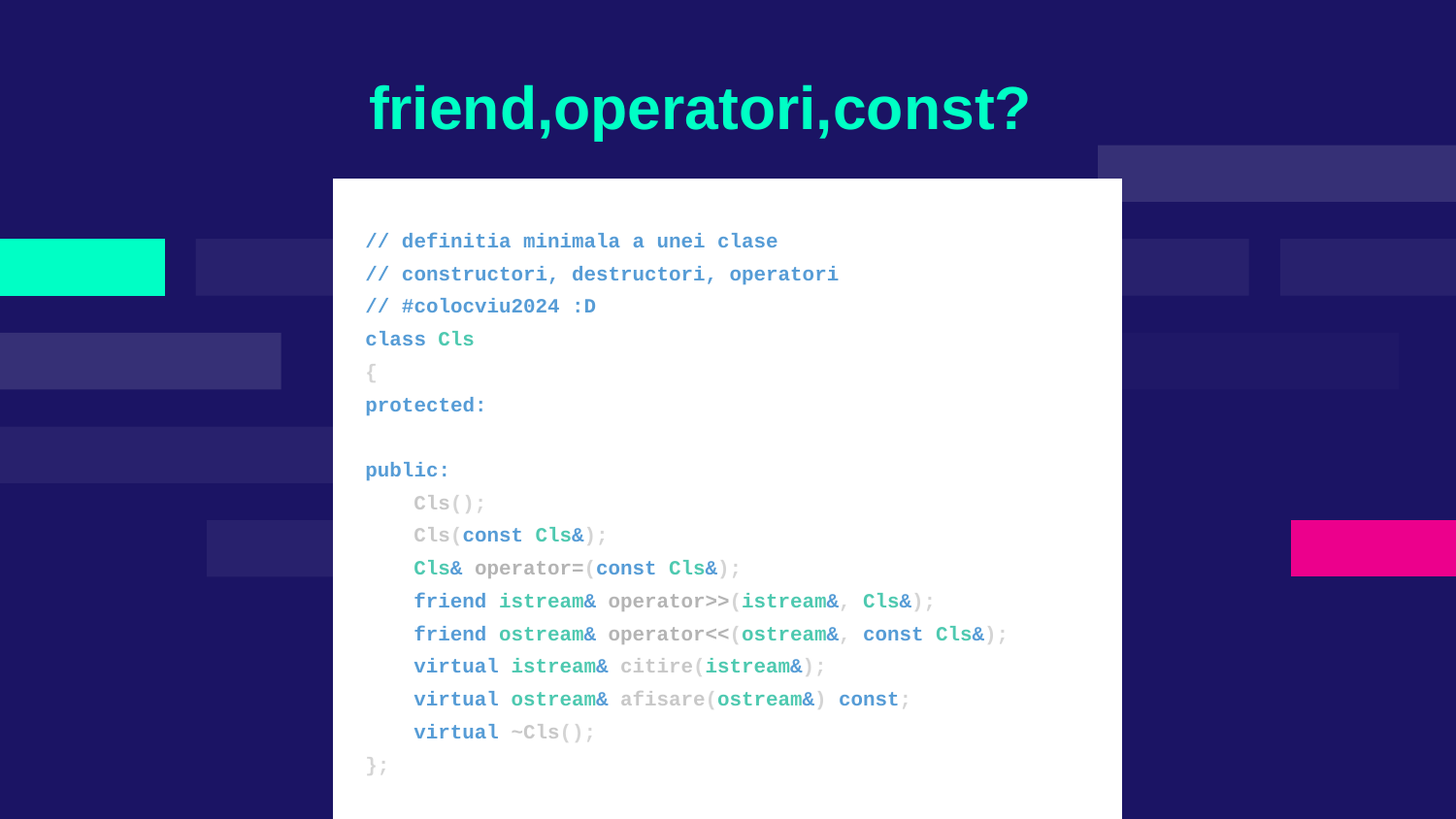

# friend,operatori,const?
// definitia minimala a unei clase
// constructori, destructori, operatori
// #colocviu2024 :D
class Cls
{
protected:

public:
    Cls();
    Cls(const Cls&);
    Cls& operator=(const Cls&);
    friend istream& operator>>(istream&, Cls&);
    friend ostream& operator<<(ostream&, const Cls&);
    virtual istream& citire(istream&);
    virtual ostream& afisare(ostream&) const;
    virtual ~Cls();
};